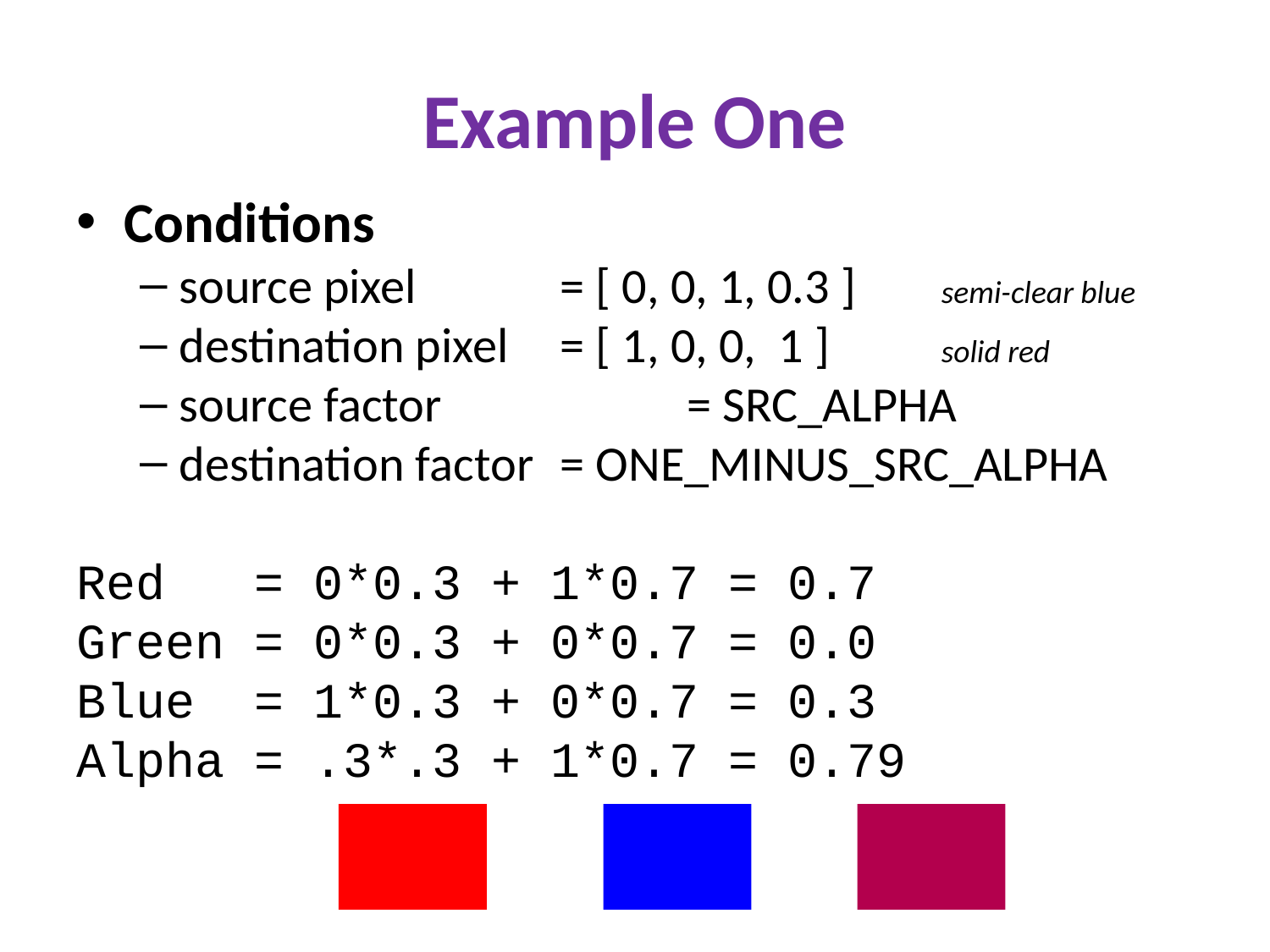

# Example One
Conditions
source pixel 		= [ 0, 0, 1, 0.3 ]	semi-clear blue
destination pixel 	= [ 1, 0, 0,  1 ]	solid red
source factor 		= SRC_ALPHA
destination factor 	= ONE_MINUS_SRC_ALPHA

Red   = 0*0.3 + 1*0.7 = 0.7
Green = 0*0.3 + 0*0.7 = 0.0
Blue  = 1*0.3 + 0*0.7 = 0.3
Alpha = .3*.3 + 1*0.7 = 0.79